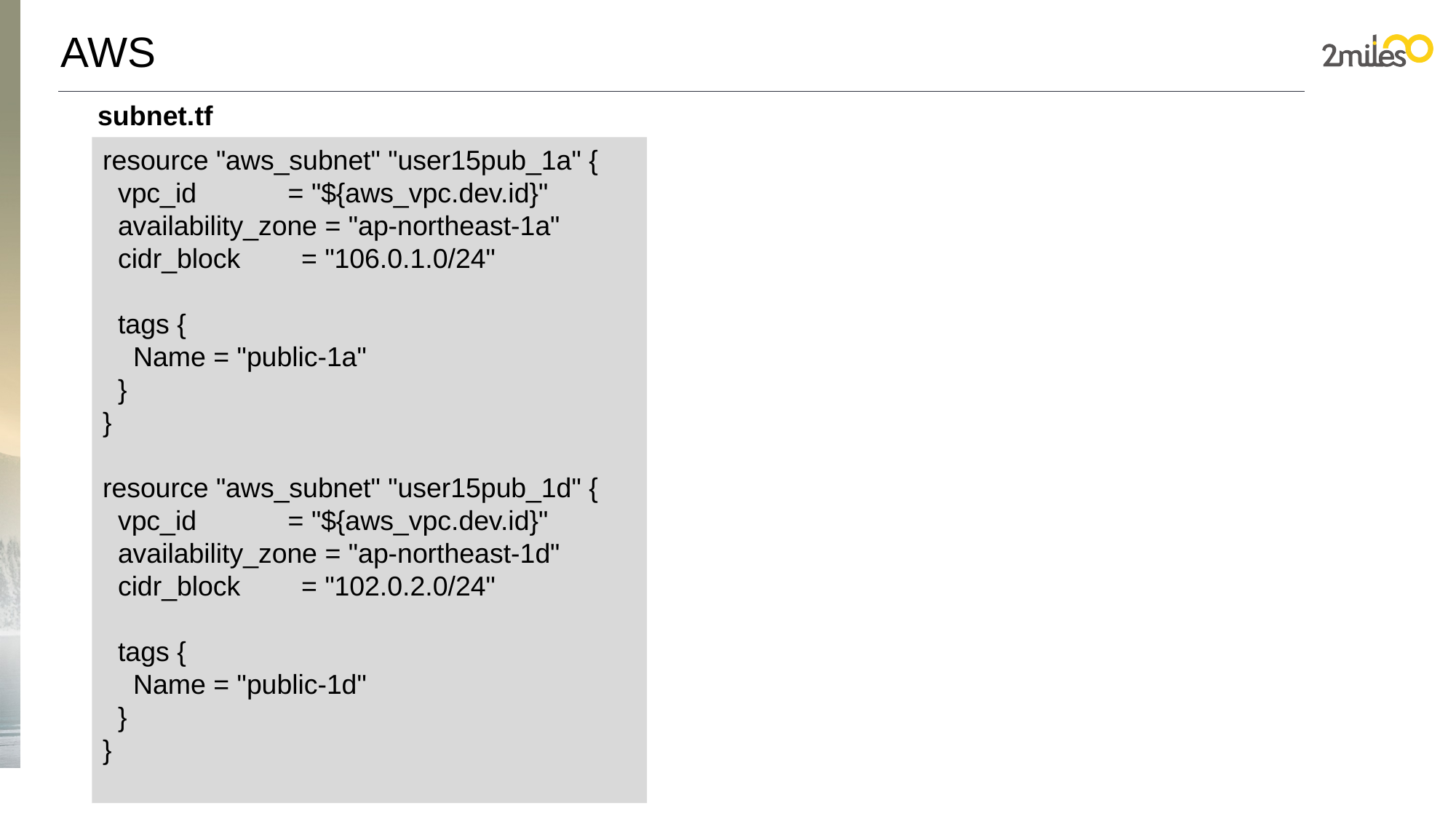

AWS
subnet.tf
resource "aws_subnet" "user15pub_1a" {
  vpc_id            = "${aws_vpc.dev.id}"
  availability_zone = "ap-northeast-1a"
  cidr_block        = "106.0.1.0/24"

  tags {
    Name = "public-1a"
  }
}

resource "aws_subnet" "user15pub_1d" {
  vpc_id            = "${aws_vpc.dev.id}"
  availability_zone = "ap-northeast-1d"
  cidr_block        = "102.0.2.0/24"

  tags {
    Name = "public-1d"
  }
}